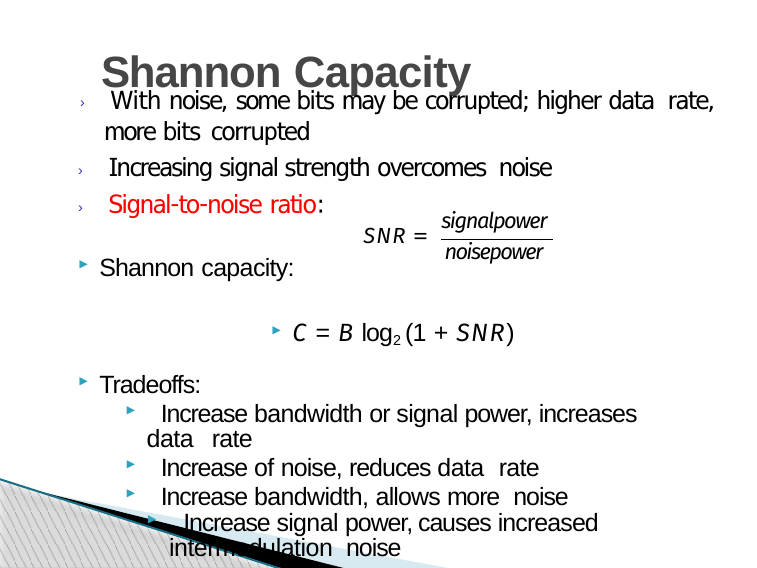

# Shannon Capacity
› With noise, some bits may be corrupted; higher data  rate, more bits corrupted
› Increasing signal strength overcomes noise
› Signal-to-noise ratio:
signalpower
SNR =
noisepower

Shannon capacity:

C = B log2 (1 + SNR)
Tradeoffs:
 Increase bandwidth or signal power, increases data  rate
 Increase of noise, reduces data  rate
 Increase bandwidth, allows more  noise
 Increase signal power, causes increased intermodulation  noise